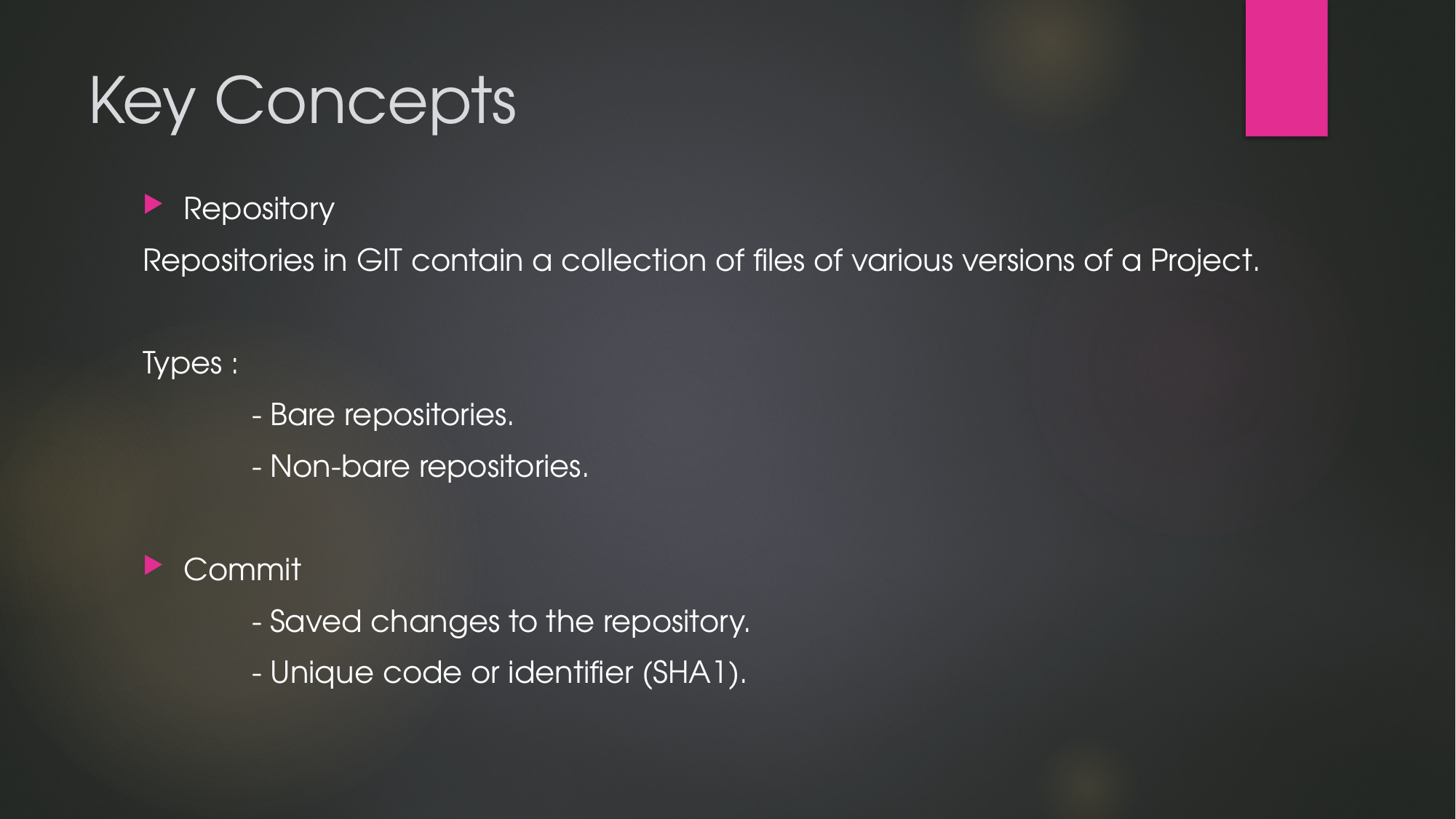

# Key Concepts
Repository
Repositories in GIT contain a collection of files of various versions of a Project.

Types :
	- Bare repositories.
	- Non-bare repositories.

Commit
	- Saved changes to the repository.
	- Unique code or identifier (SHA1).